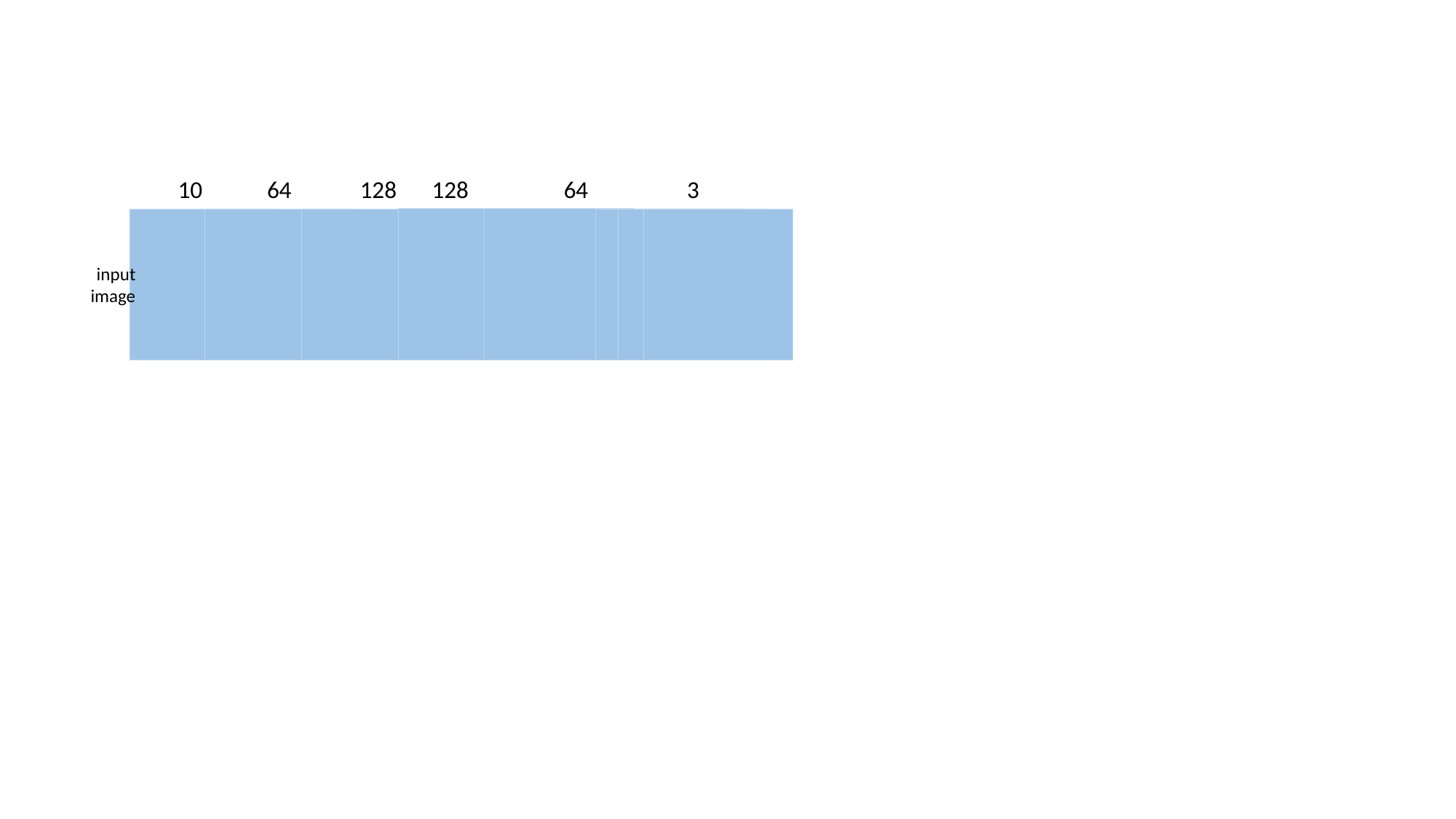

3

10
64
128
128
64

input
image